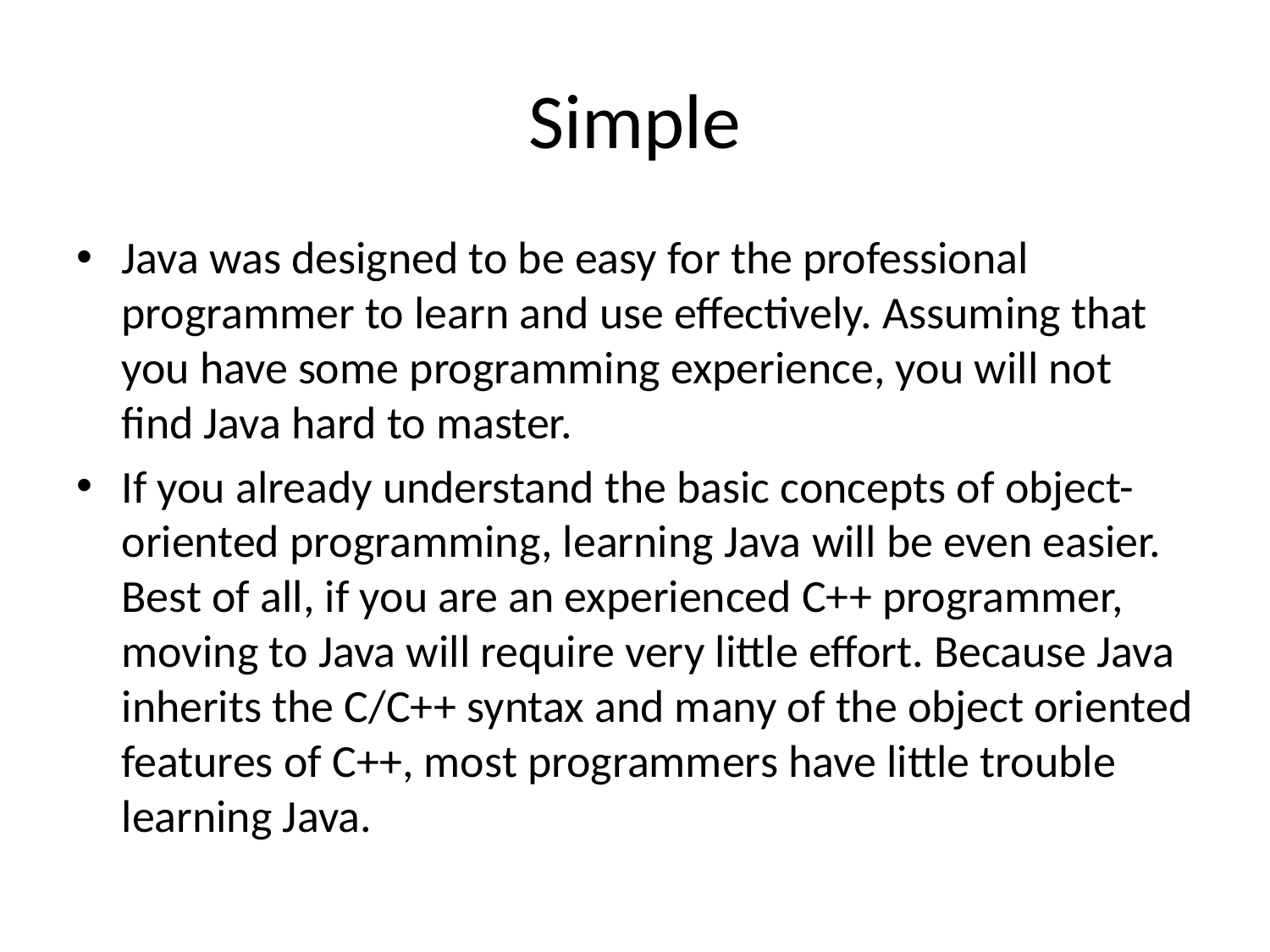

# Simple
Java was designed to be easy for the professional programmer to learn and use effectively. Assuming that you have some programming experience, you will not find Java hard to master.
If you already understand the basic concepts of object-oriented programming, learning Java will be even easier. Best of all, if you are an experienced C++ programmer, moving to Java will require very little effort. Because Java inherits the C/C++ syntax and many of the object oriented features of C++, most programmers have little trouble learning Java.